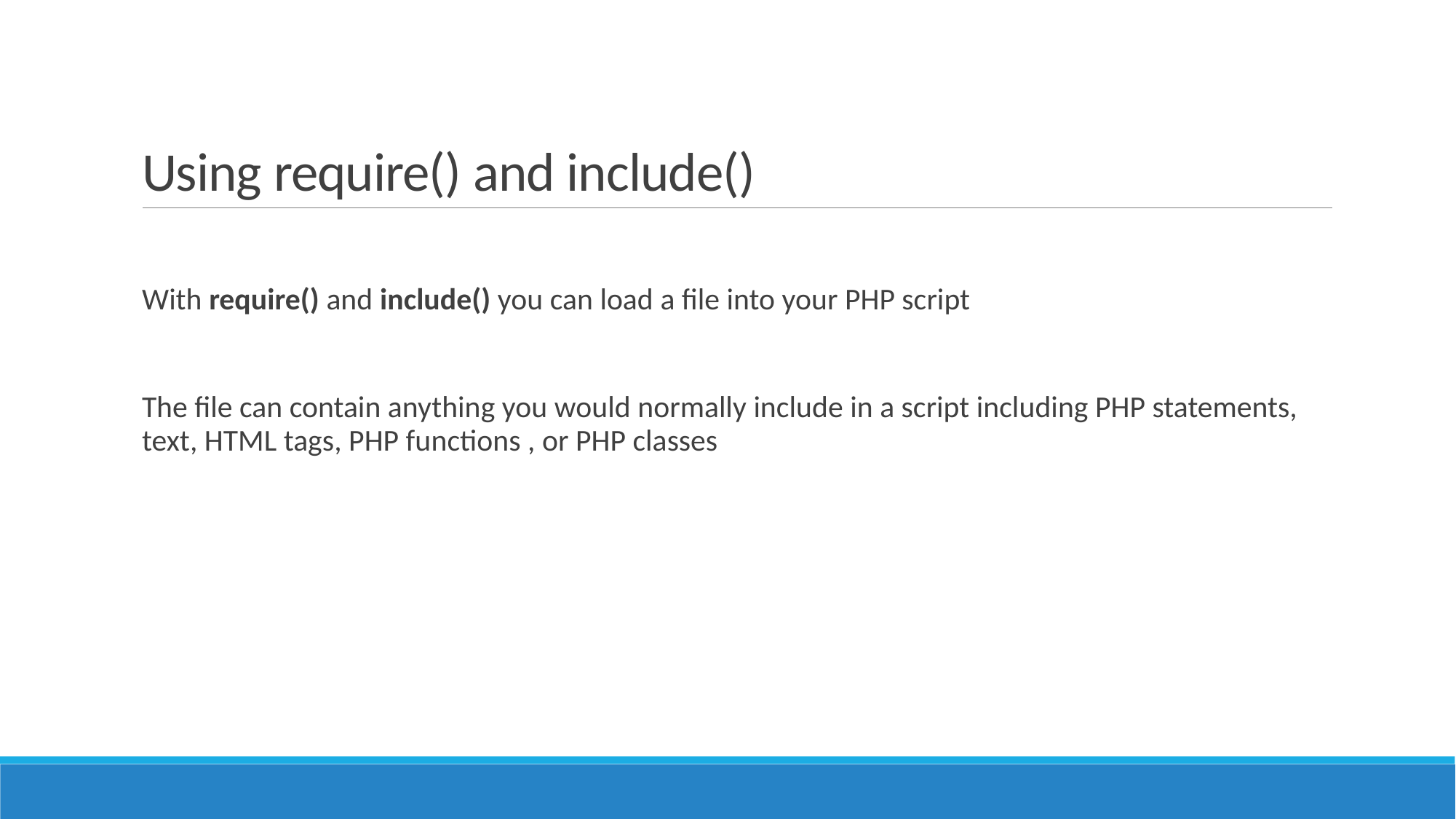

# Using require() and include()

With require() and include() you can load a file into your PHP script

The file can contain anything you would normally include in a script including PHP statements, text, HTML tags, PHP functions , or PHP classes